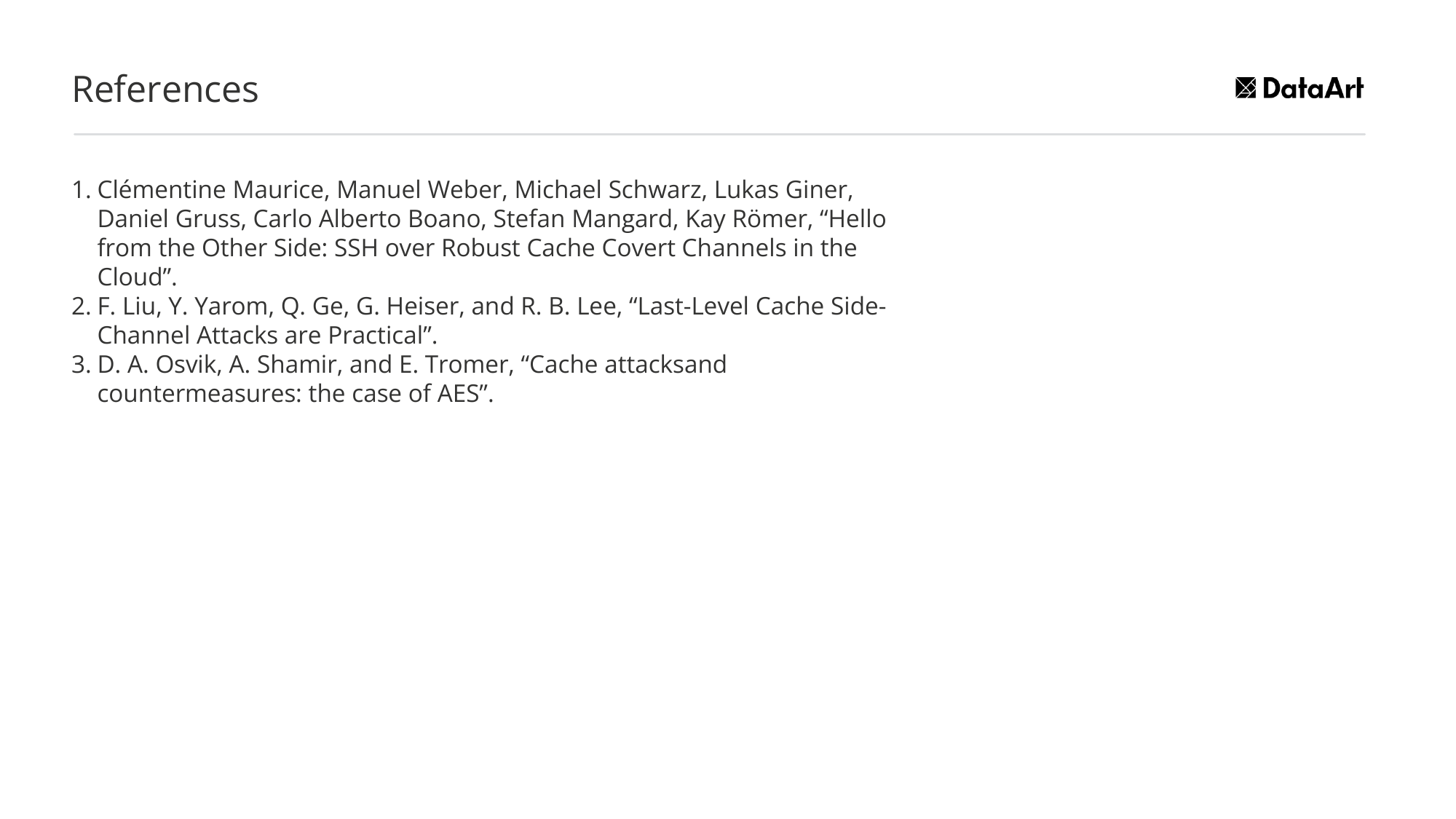

References
Clémentine Maurice, Manuel Weber, Michael Schwarz, Lukas Giner, Daniel Gruss, Carlo Alberto Boano, Stefan Mangard, Kay Römer, “Hello from the Other Side: SSH over Robust Cache Covert Channels in the Cloud”.
F. Liu, Y. Yarom, Q. Ge, G. Heiser, and R. B. Lee, “Last-Level Cache Side-Channel Attacks are Practical”.
D. A. Osvik, A. Shamir, and E. Tromer, “Cache attacksand countermeasures: the case of AES”.